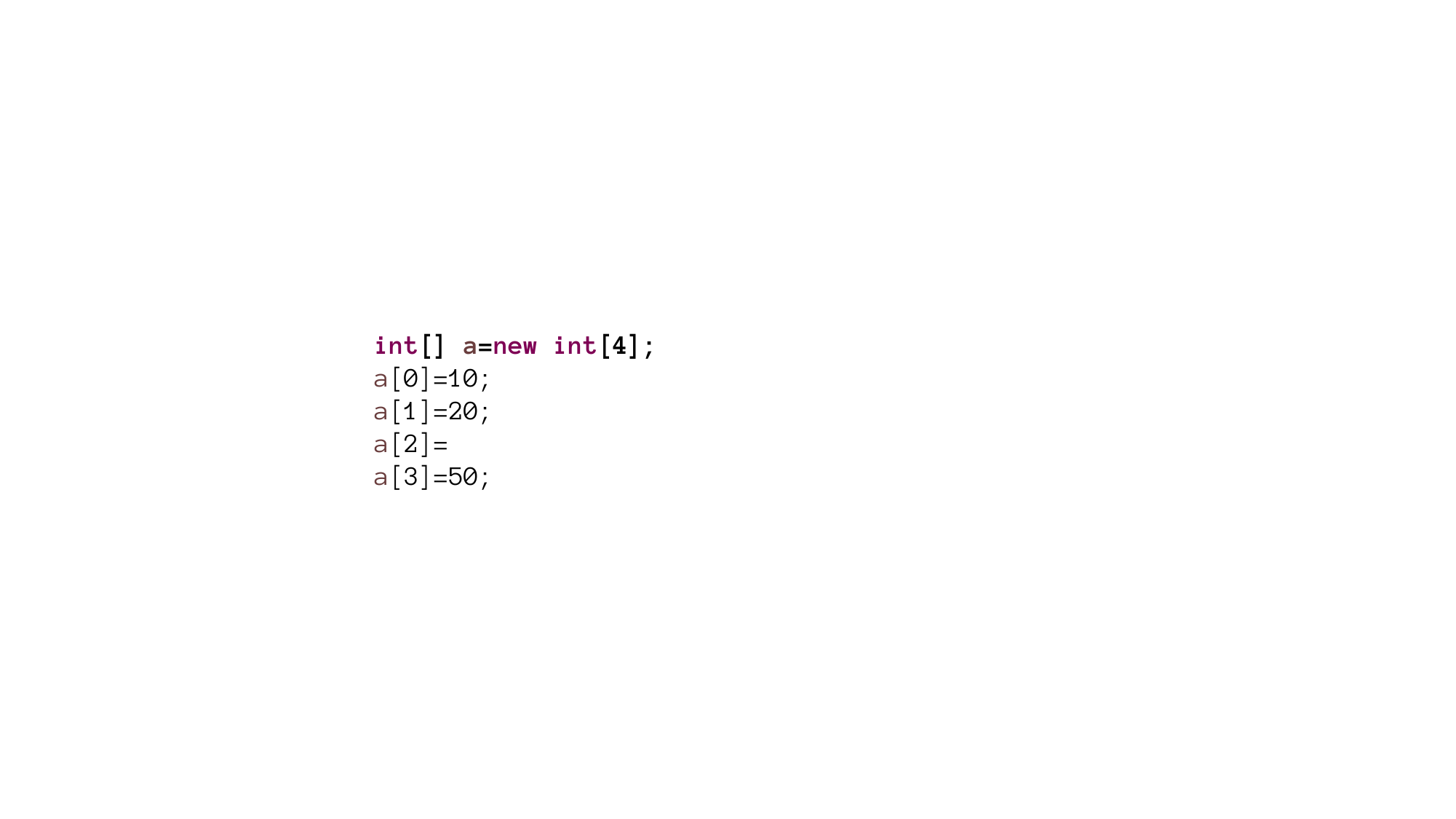

#
int[] a=new int[4];
a[0]=10;
a[1]=20;
a[2]=
a[3]=50;